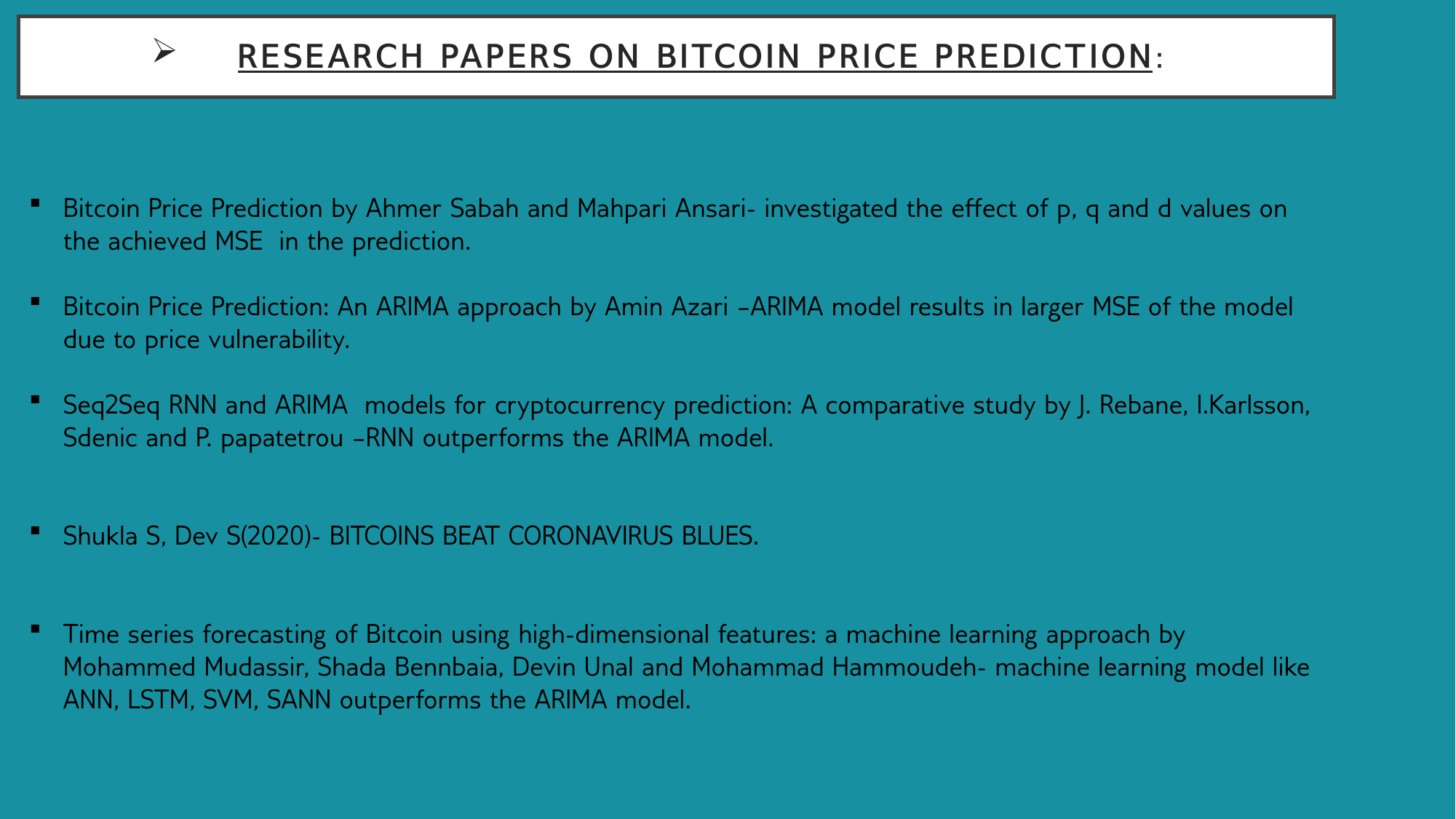

# Research papers on bitcoin price prediction:

Bitcoin Price Prediction by Ahmer Sabah and Mahpari Ansari- investigated the effect of p, q and d values on the achieved MSE  in the prediction.

Bitcoin Price Prediction: An ARIMA approach by Amin Azari –ARIMA model results in larger MSE of the model due to price vulnerability.

Seq2Seq RNN and ARIMA  models for cryptocurrency prediction: A comparative study by J. Rebane, I.Karlsson, Sdenic and P. papatetrou –RNN outperforms the ARIMA model.

Shukla S, Dev S(2020)- BITCOINS BEAT CORONAVIRUS BLUES.

Time series forecasting of Bitcoin using high-dimensional features: a machine learning approach by Mohammed Mudassir, Shada Bennbaia, Devin Unal and Mohammad Hammoudeh- machine learning model like ANN, LSTM, SVM, SANN outperforms the ARIMA model.